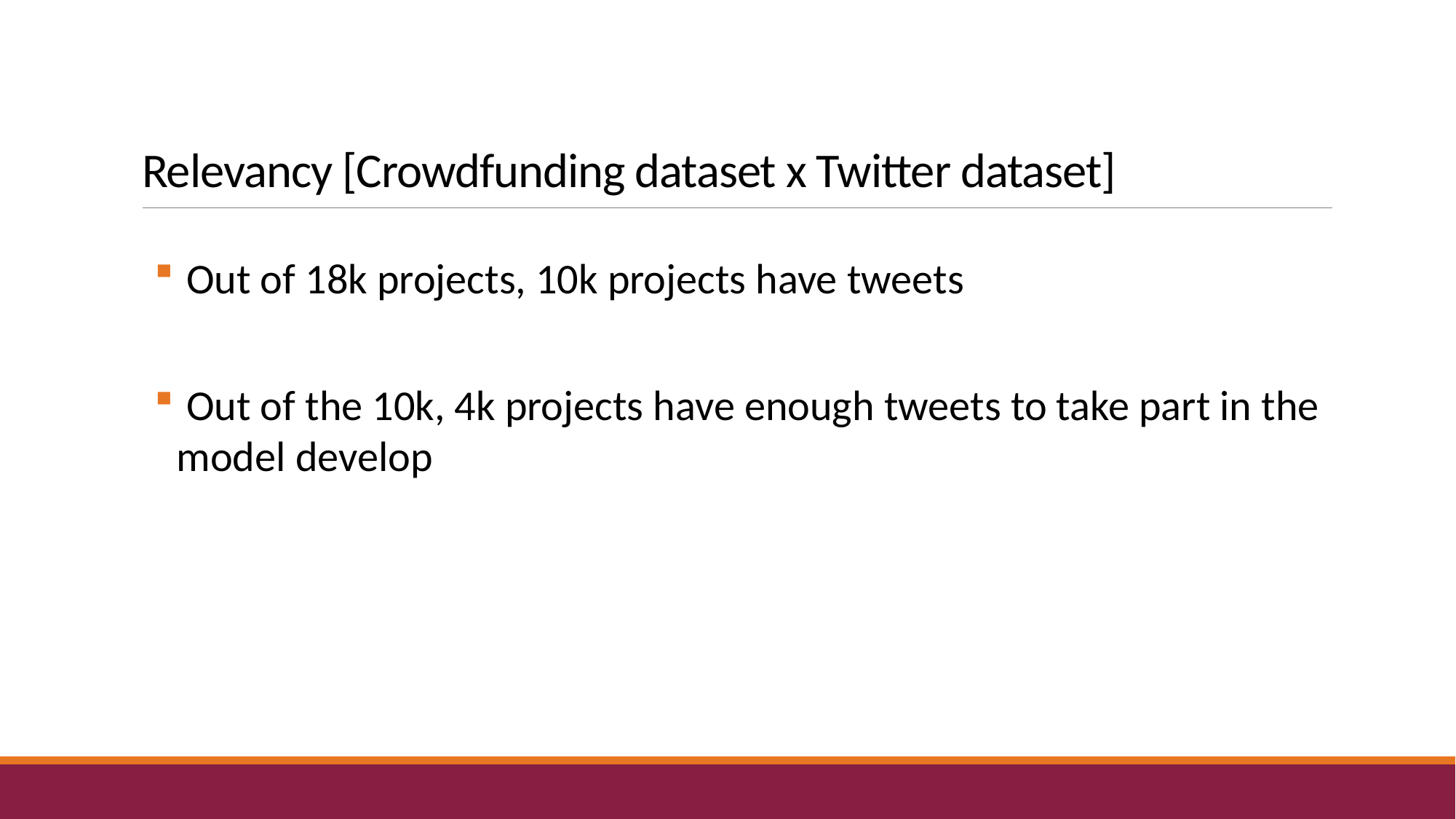

# Relevancy [Crowdfunding dataset x Twitter dataset]

 Out of 18k projects, 10k projects have tweets

 Out of the 10k, 4k projects have enough tweets to take part in the model develop